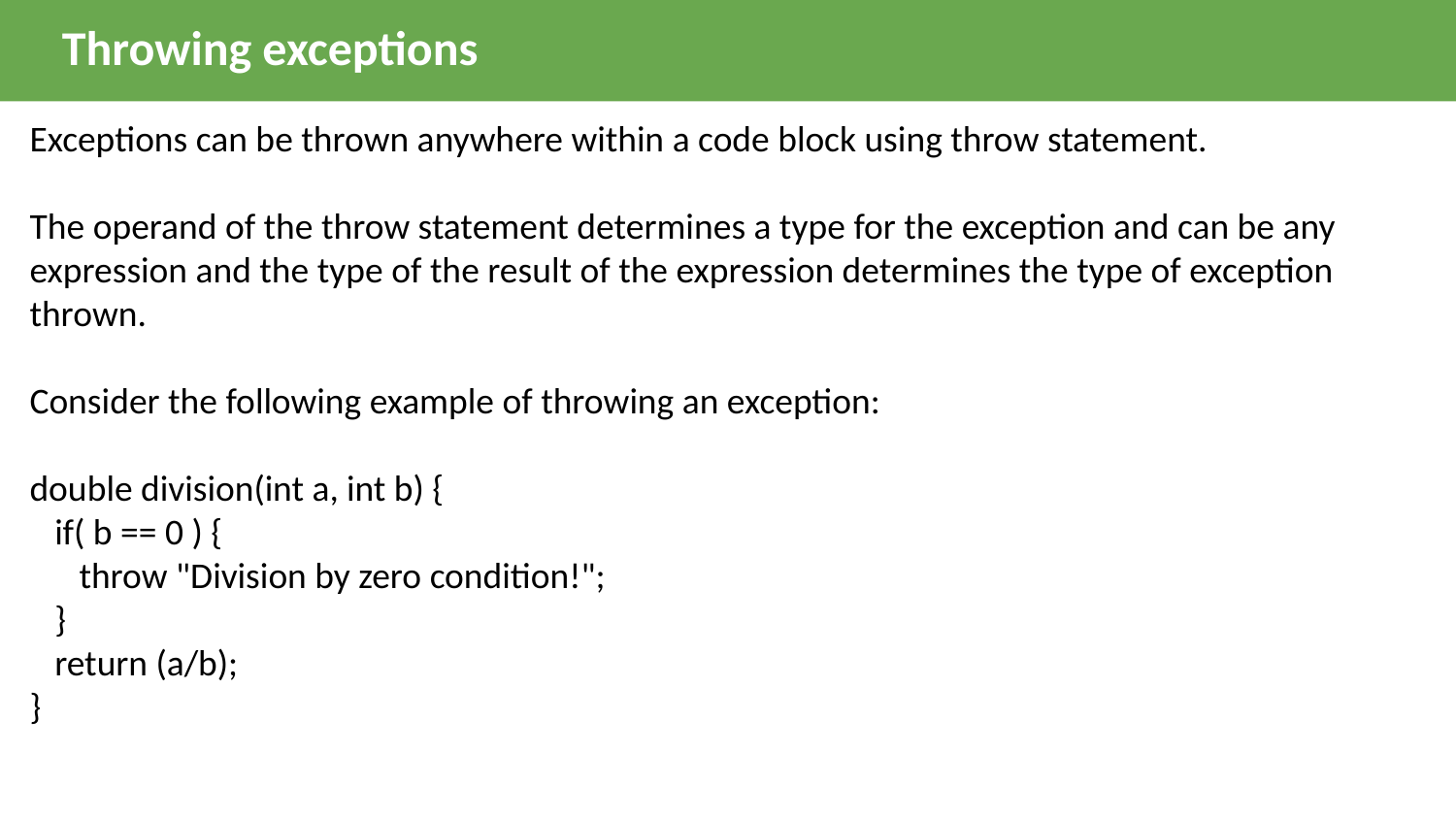

Throwing exceptions
Exceptions can be thrown anywhere within a code block using throw statement.

The operand of the throw statement determines a type for the exception and can be any expression and the type of the result of the expression determines the type of exception thrown.

Consider the following example of throwing an exception:

double division(int a, int b) {
   if( b == 0 ) {
      throw "Division by zero condition!";
   }
   return (a/b);
}